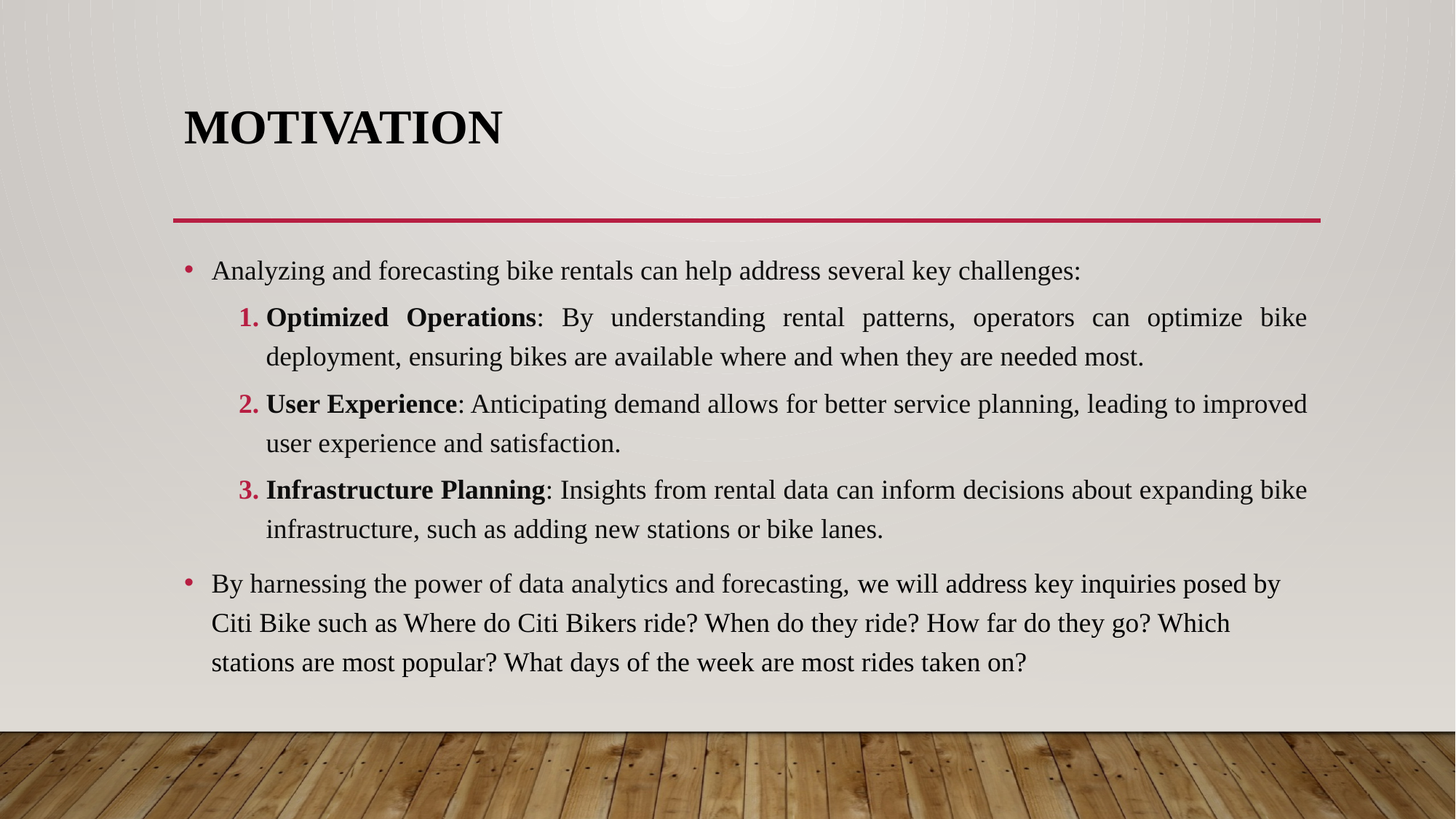

# Motivation
Analyzing and forecasting bike rentals can help address several key challenges:
Optimized Operations: By understanding rental patterns, operators can optimize bike deployment, ensuring bikes are available where and when they are needed most.
User Experience: Anticipating demand allows for better service planning, leading to improved user experience and satisfaction.
Infrastructure Planning: Insights from rental data can inform decisions about expanding bike infrastructure, such as adding new stations or bike lanes.
By harnessing the power of data analytics and forecasting, we will address key inquiries posed by Citi Bike such as Where do Citi Bikers ride? When do they ride? How far do they go? Which stations are most popular? What days of the week are most rides taken on?